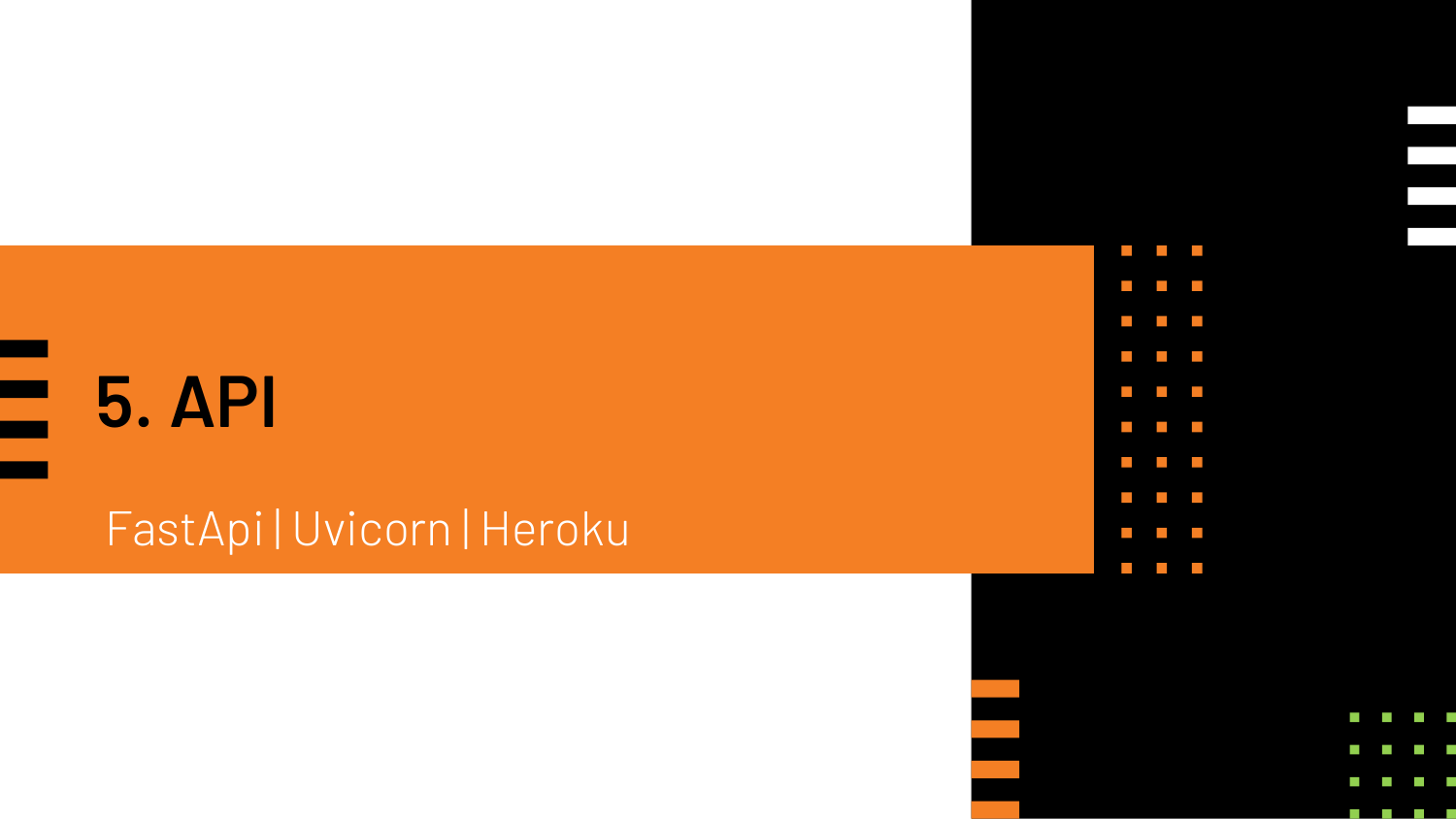

# 5. API
 FastApi | Uvicorn | Heroku